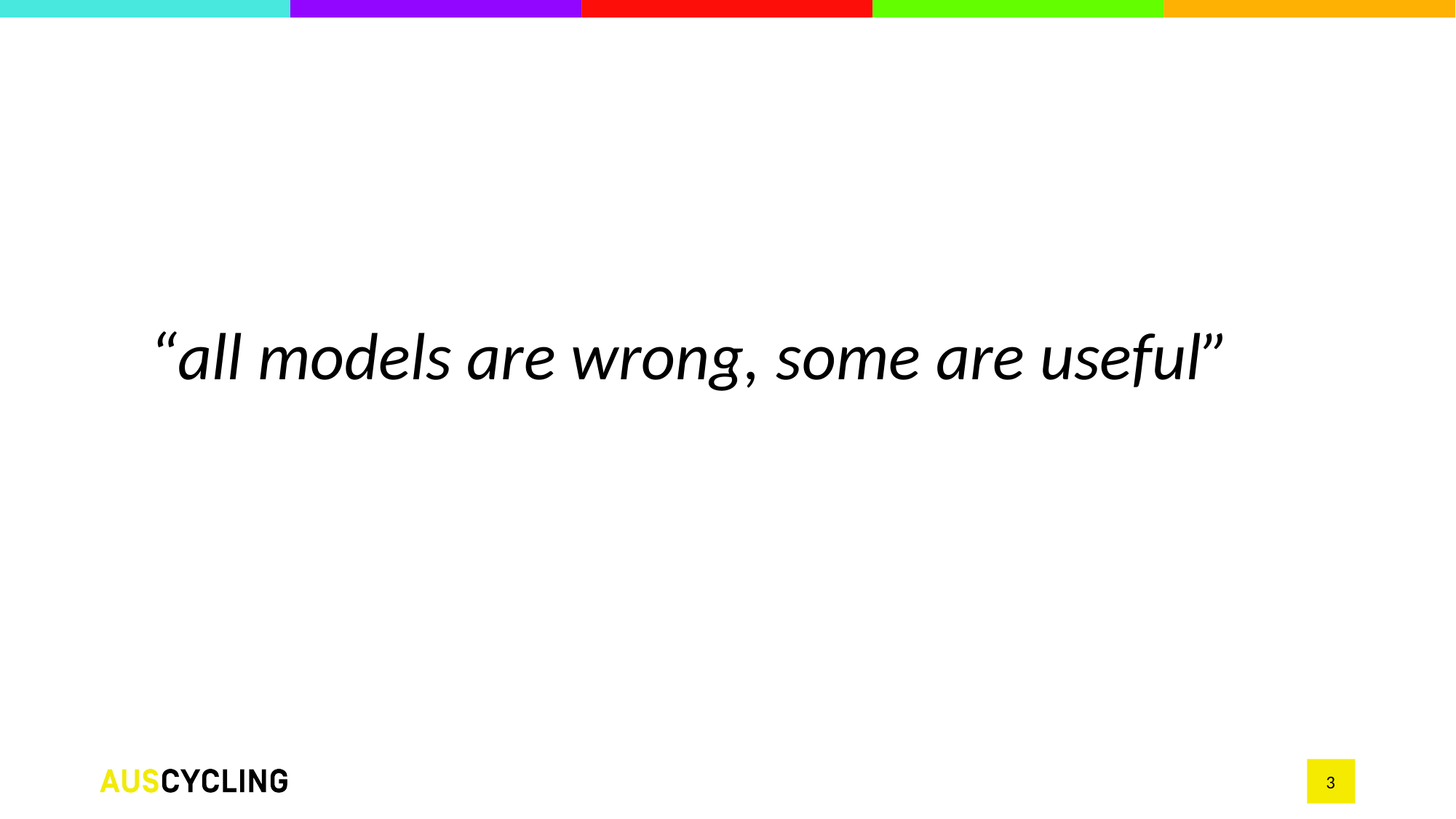

“all models are wrong, some are useful”